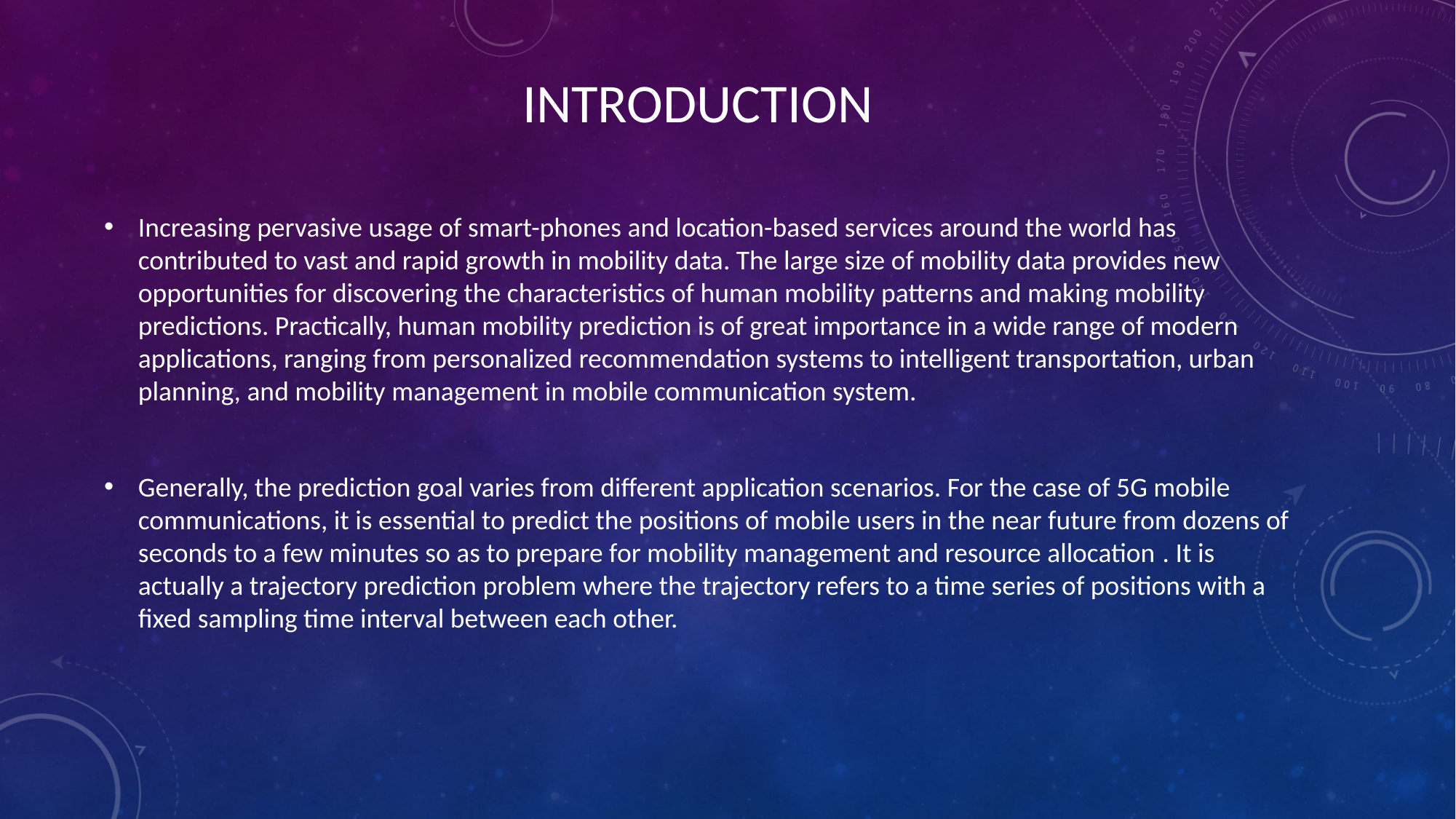

# Introduction
Increasing pervasive usage of smart-phones and location-based services around the world has contributed to vast and rapid growth in mobility data. The large size of mobility data provides new opportunities for discovering the characteristics of human mobility patterns and making mobility predictions. Practically, human mobility prediction is of great importance in a wide range of modern applications, ranging from personalized recommendation systems to intelligent transportation, urban planning, and mobility management in mobile communication system.

Generally, the prediction goal varies from different application scenarios. For the case of 5G mobile communications, it is essential to predict the positions of mobile users in the near future from dozens of seconds to a few minutes so as to prepare for mobility management and resource allocation . It is actually a trajectory prediction problem where the trajectory refers to a time series of positions with a fixed sampling time interval between each other.